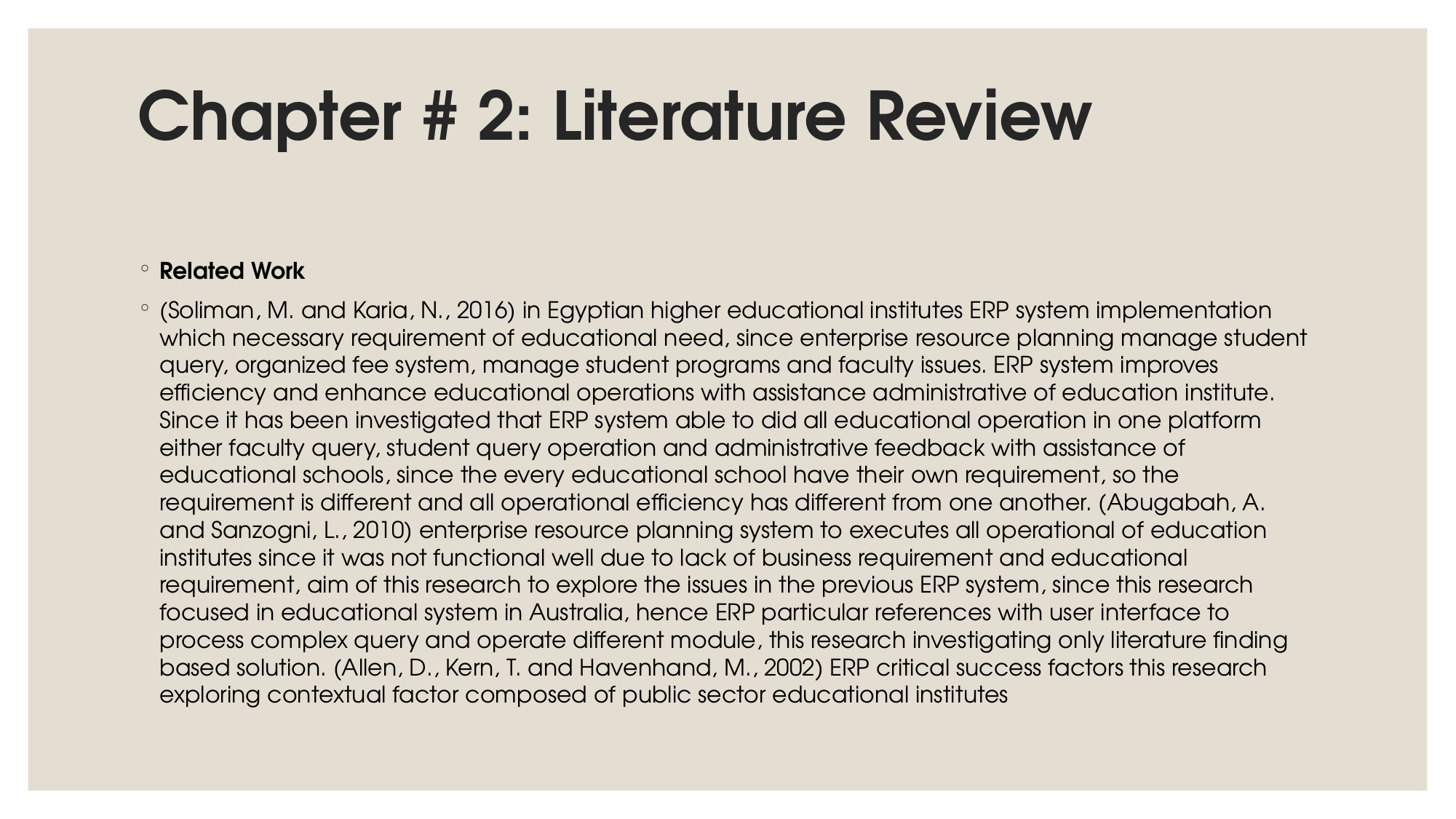

# Chapter # 2: Literature Review
Related Work
(Soliman, M. and Karia, N., 2016) in Egyptian higher educational institutes ERP system implementation which necessary requirement of educational need, since enterprise resource planning manage student query, organized fee system, manage student programs and faculty issues. ERP system improves efficiency and enhance educational operations with assistance administrative of education institute. Since it has been investigated that ERP system able to did all educational operation in one platform either faculty query, student query operation and administrative feedback with assistance of educational schools, since the every educational school have their own requirement, so the requirement is different and all operational efficiency has different from one another. (Abugabah, A. and Sanzogni, L., 2010) enterprise resource planning system to executes all operational of education institutes since it was not functional well due to lack of business requirement and educational requirement, aim of this research to explore the issues in the previous ERP system, since this research focused in educational system in Australia, hence ERP particular references with user interface to process complex query and operate different module, this research investigating only literature finding based solution. (Allen, D., Kern, T. and Havenhand, M., 2002) ERP critical success factors this research exploring contextual factor composed of public sector educational institutes